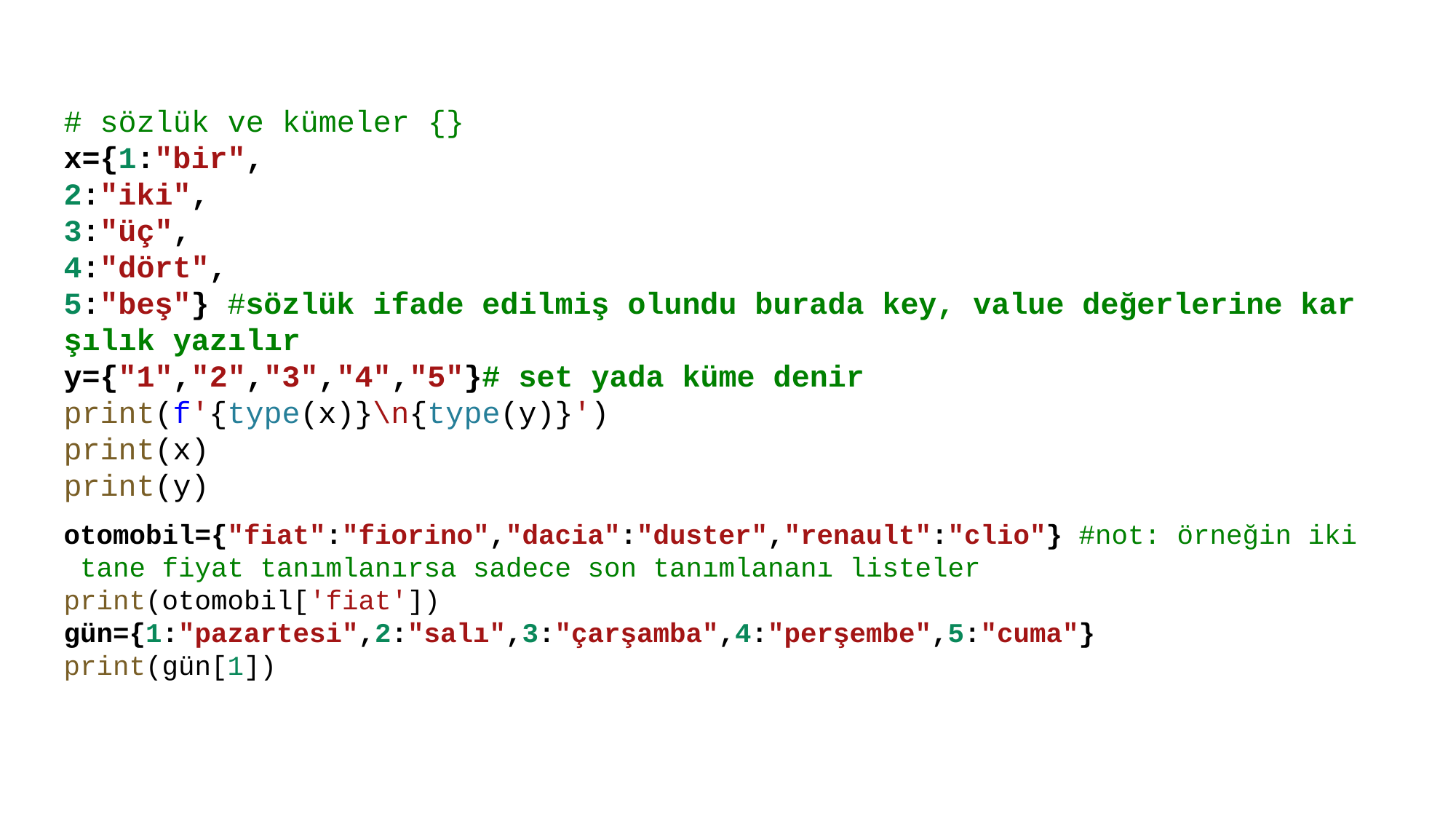

# sözlük ve kümeler {}
x={1:"bir",
2:"iki",
3:"üç",
4:"dört",
5:"beş"} #sözlük ifade edilmiş olundu burada key, value değerlerine karşılık yazılır
y={"1","2","3","4","5"}# set yada küme denir
print(f'{type(x)}\n{type(y)}')
print(x)
print(y)
otomobil={"fiat":"fiorino","dacia":"duster","renault":"clio"} #not: örneğin iki tane fiyat tanımlanırsa sadece son tanımlananı listeler
print(otomobil['fiat'])
gün={1:"pazartesi",2:"salı",3:"çarşamba",4:"perşembe",5:"cuma"}
print(gün[1])